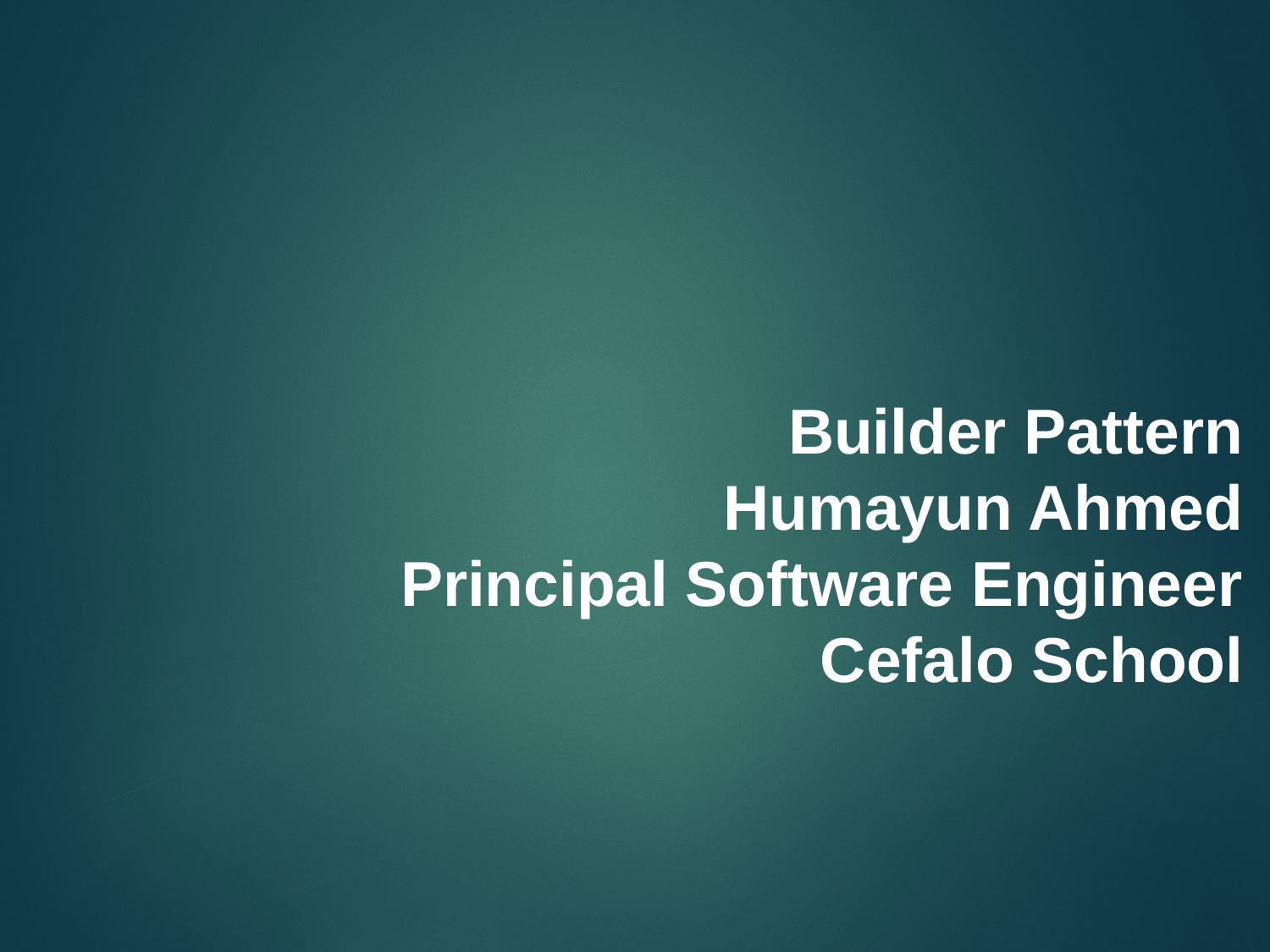

# Builder Pattern Humayun Ahmed Principal Software Engineer Cefalo School